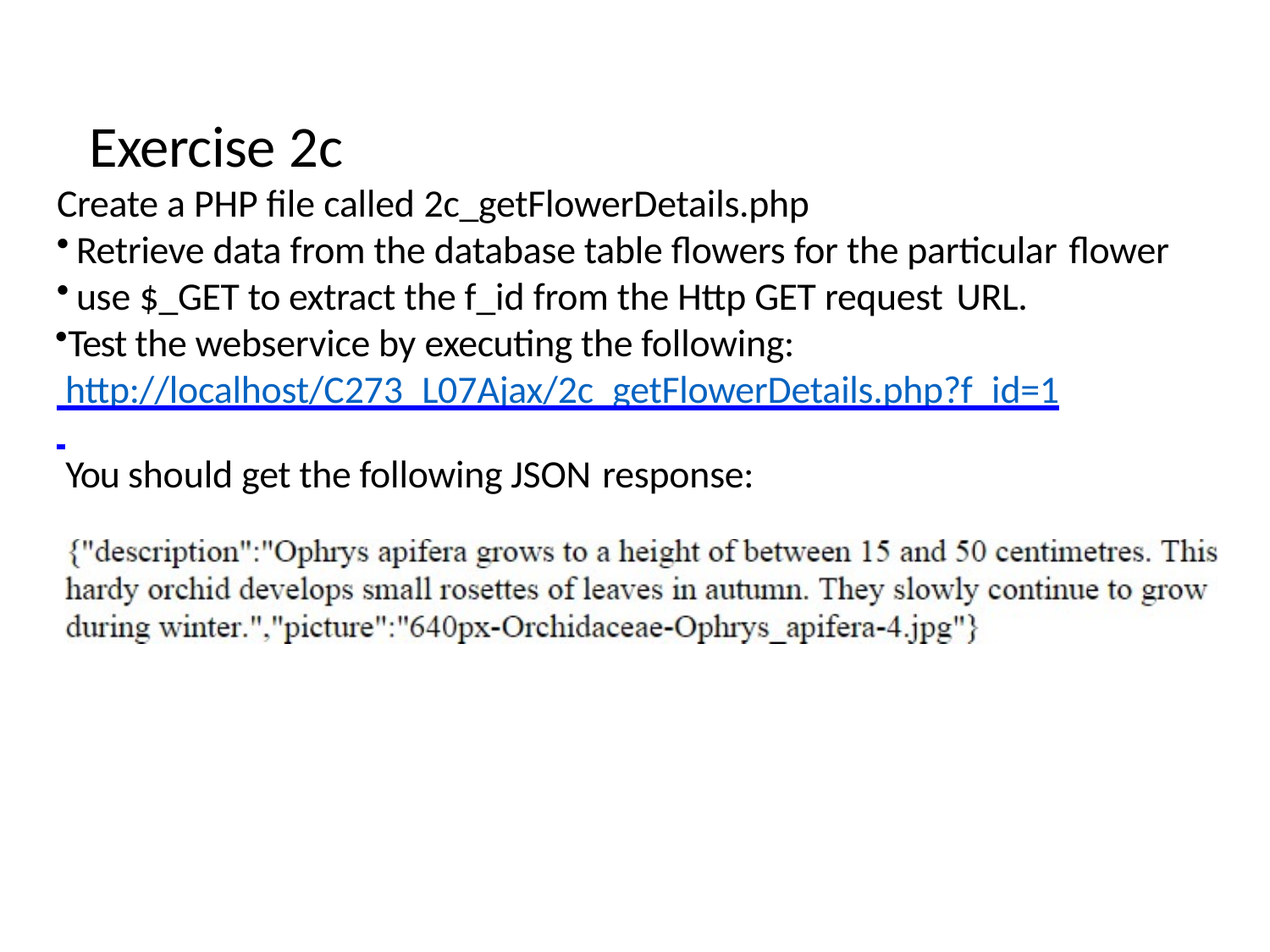

# Exercise 2c
Create a PHP file called 2c_getFlowerDetails.php
Retrieve data from the database table flowers for the particular flower
use $_GET to extract the f_id from the Http GET request URL.
Test the webservice by executing the following:  http://localhost/C273_L07Ajax/2c_getFlowerDetails.php?f_id=1  You should get the following JSON response: